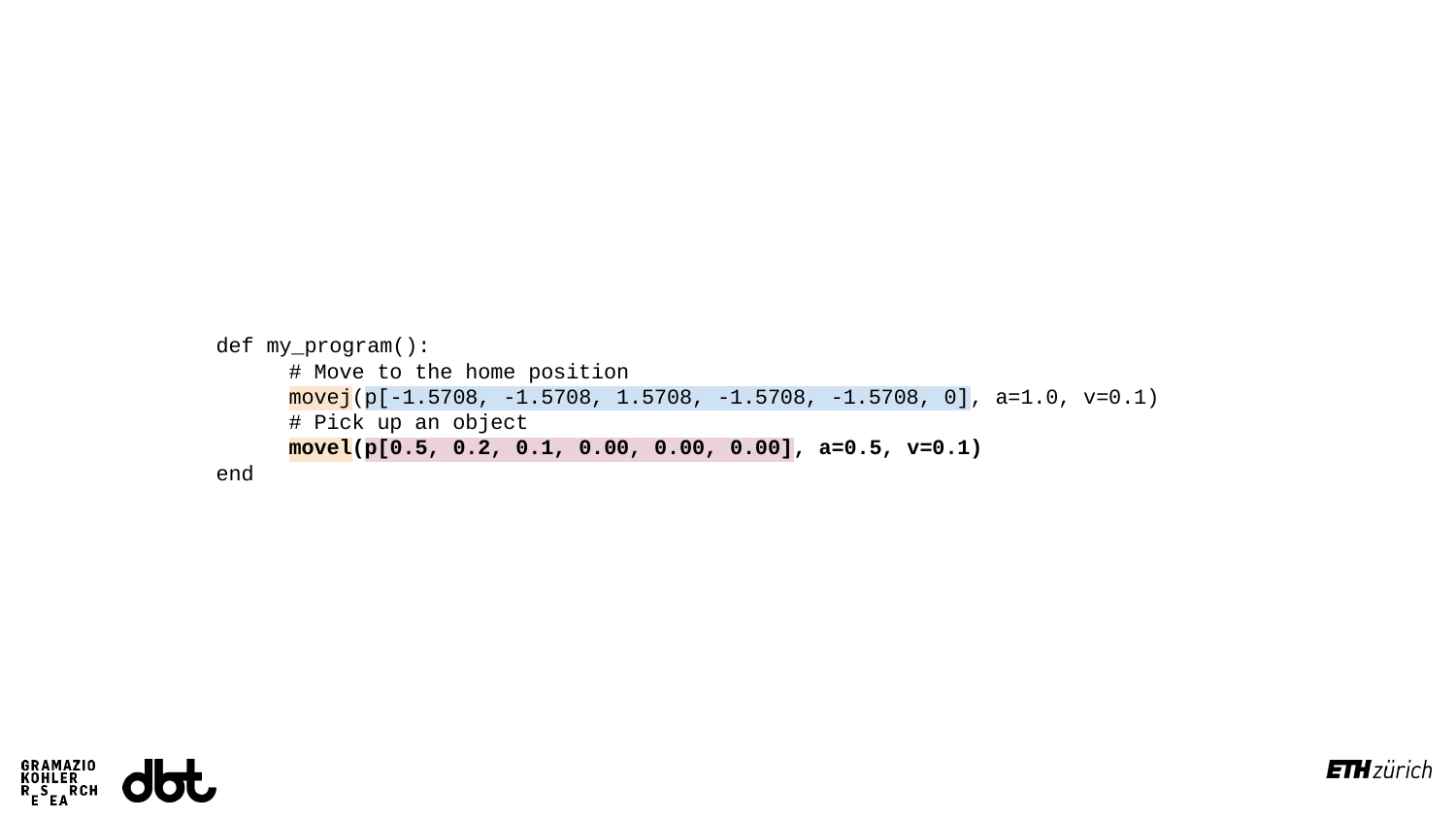

def my_program():
# Move to the home position
movej(p[-1.5708, -1.5708, 1.5708, -1.5708, -1.5708, 0], a=1.0, v=0.1)
# Pick up an object
movel(p[0.5, 0.2, 0.1, 0.00, 0.00, 0.00], a=0.5, v=0.1)
end